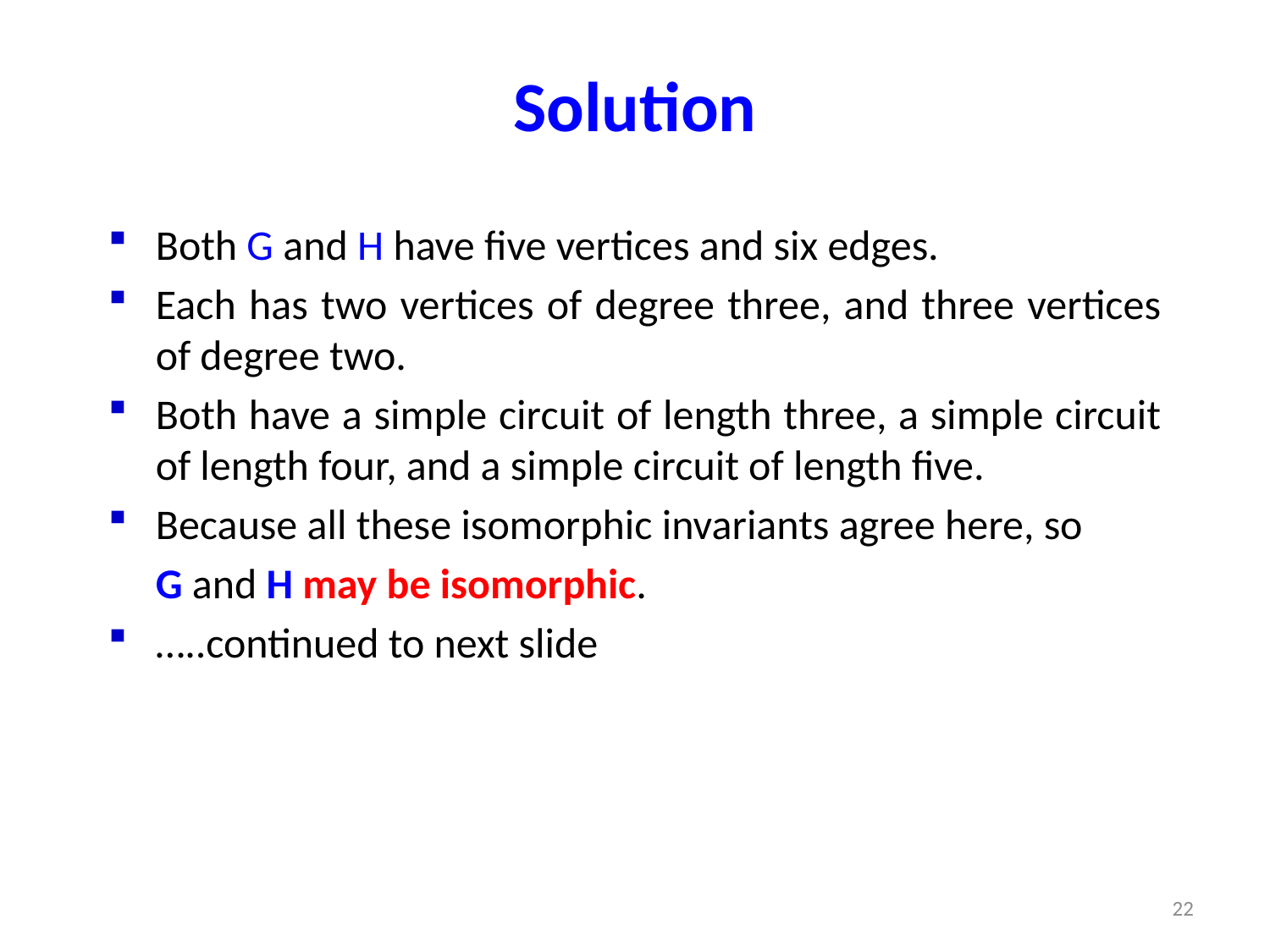

# Solution
Both G and H have five vertices and six edges.
Each has two vertices of degree three, and three vertices of degree two.
Both have a simple circuit of length three, a simple circuit of length four, and a simple circuit of length five.
Because all these isomorphic invariants agree here, so
	G and H may be isomorphic.
…..continued to next slide
22